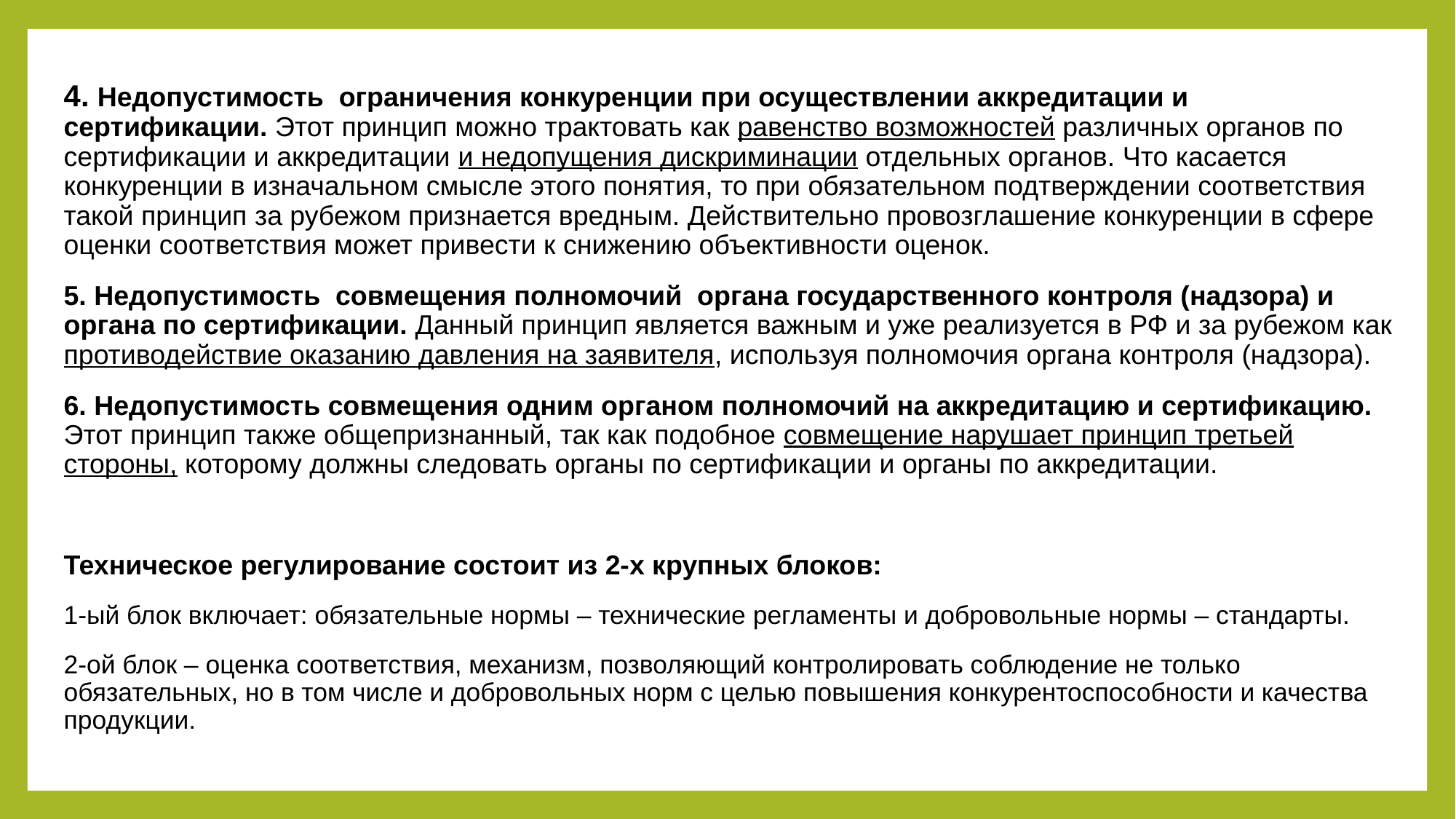

#
4. Недопустимость  ограничения конкуренции при осуществлении аккредитации и сертификации. Этот принцип можно трактовать как равенство возможностей различных органов по сертификации и аккредитации и недопущения дискриминации отдельных органов. Что касается конкуренции в изначальном смысле этого понятия, то при обязательном подтверждении соответствия  такой принцип за рубежом признается вредным. Действительно провозглашение конкуренции в сфере оценки соответствия может привести к снижению объективности оценок.
5. Недопустимость  совмещения полномочий  органа государственного контроля (надзора) и органа по сертификации. Данный принцип является важным и уже реализуется в РФ и за рубежом как противодействие оказанию давления на заявителя, используя полномочия органа контроля (надзора).
6. Недопустимость совмещения одним органом полномочий на аккредитацию и сертификацию. Этот принцип также общепризнанный, так как подобное совмещение нарушает принцип третьей стороны, которому должны следовать органы по сертификации и органы по аккредитации.

Техническое регулирование состоит из 2-х крупных блоков:
1-ый блок включает: обязательные нормы – технические регламенты и добровольные нормы – стандарты.
2-ой блок – оценка соответствия, механизм, позволяющий контролировать соблюдение не только обязательных, но в том числе и добровольных норм с целью повышения конкурентоспособности и качества продукции.